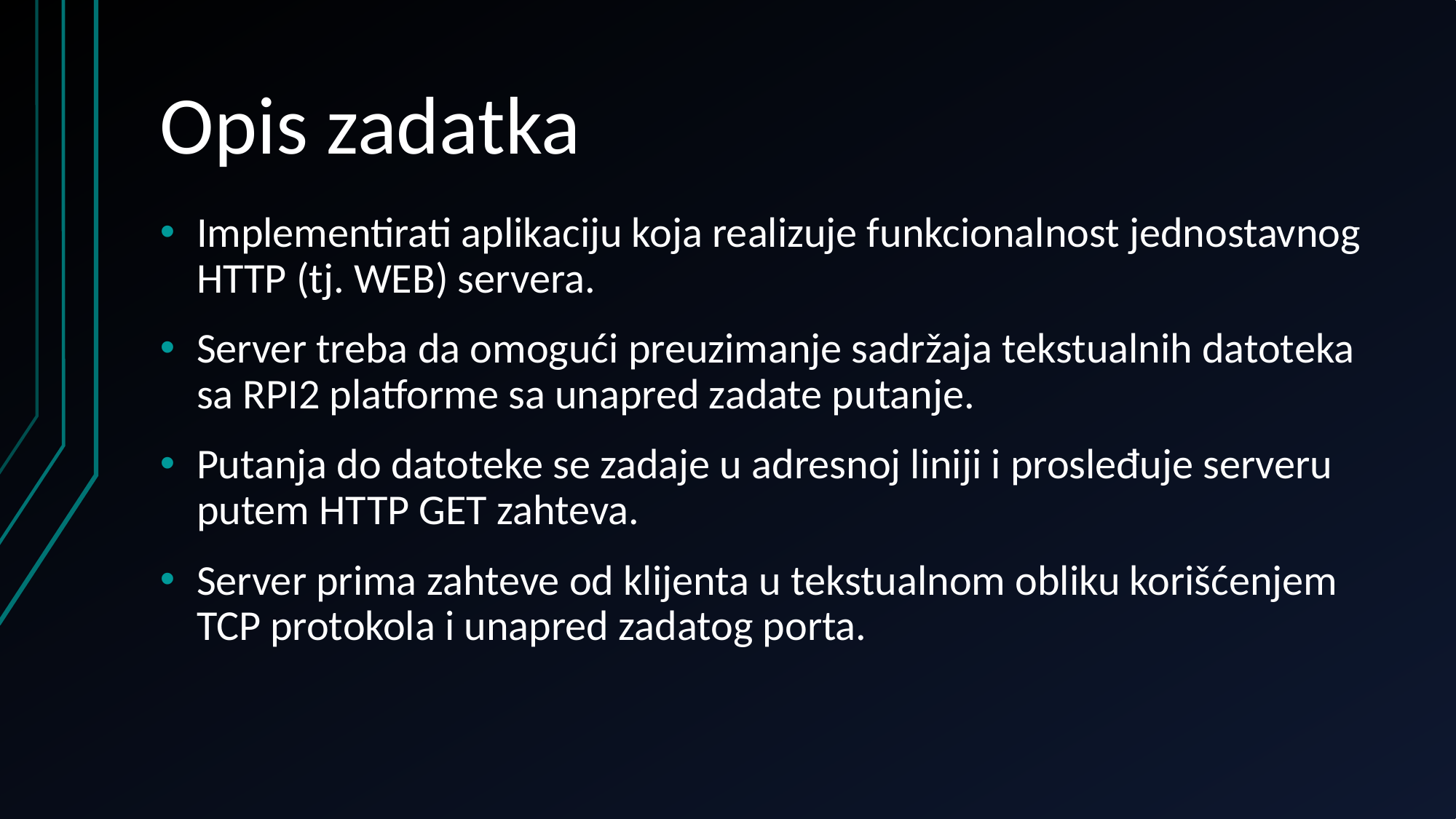

# Opis zadatka
Implementirati aplikaciju koja realizuje funkcionalnost jednostavnog HTTP (tj. WEB) servera.
Server treba da omogući preuzimanje sadržaja tekstualnih datoteka sa RPI2 platforme sa unapred zadate putanje.
Putanja do datoteke se zadaje u adresnoj liniji i prosleđuje serveru putem HTTP GET zahteva.
Server prima zahteve od klijenta u tekstualnom obliku korišćenjem TCP protokola i unapred zadatog porta.